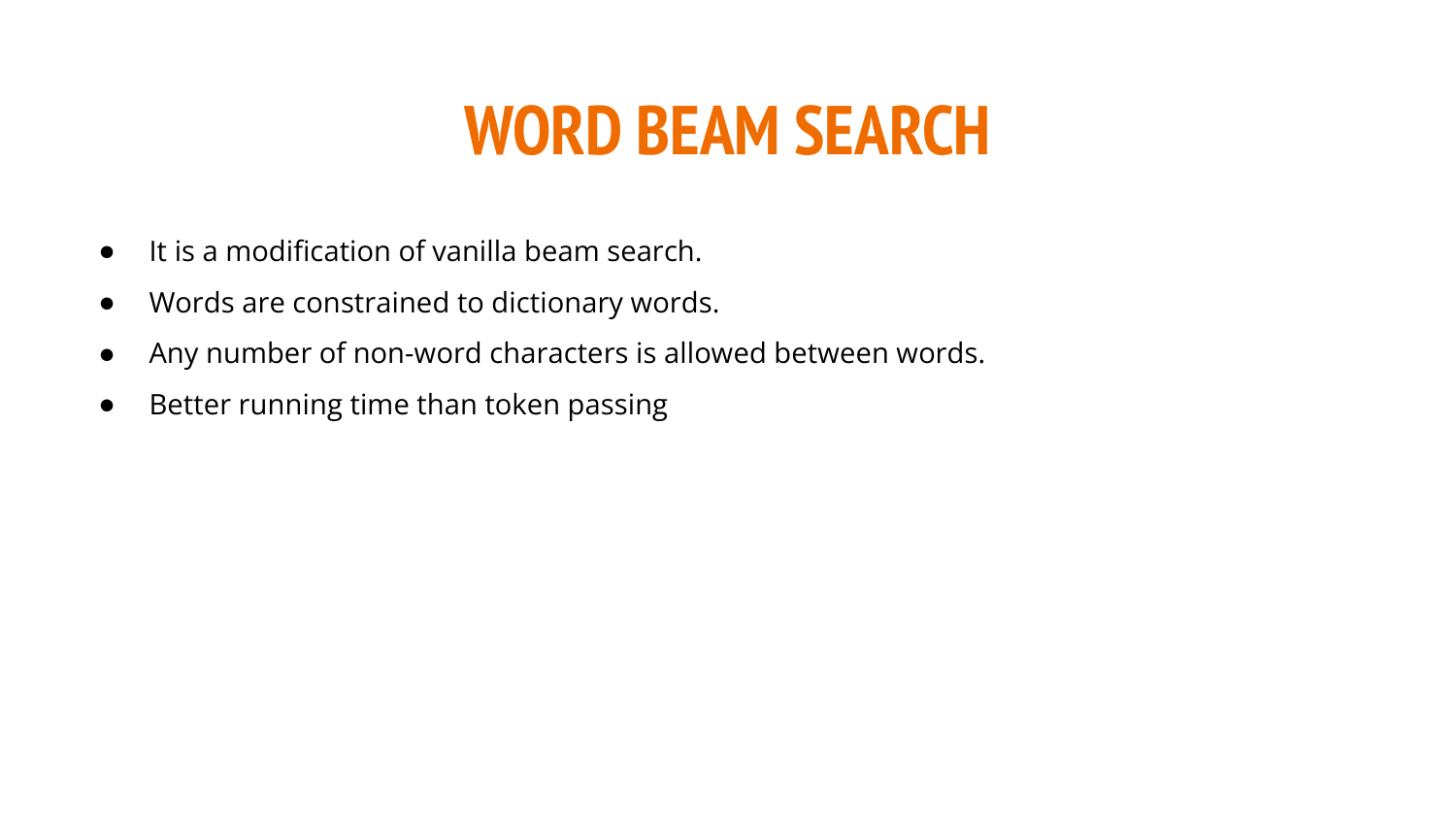

WORD BEAM SEARCH
It is a modification of vanilla beam search.
Words are constrained to dictionary words.
Any number of non-word characters is allowed between words.
Better running time than token passing